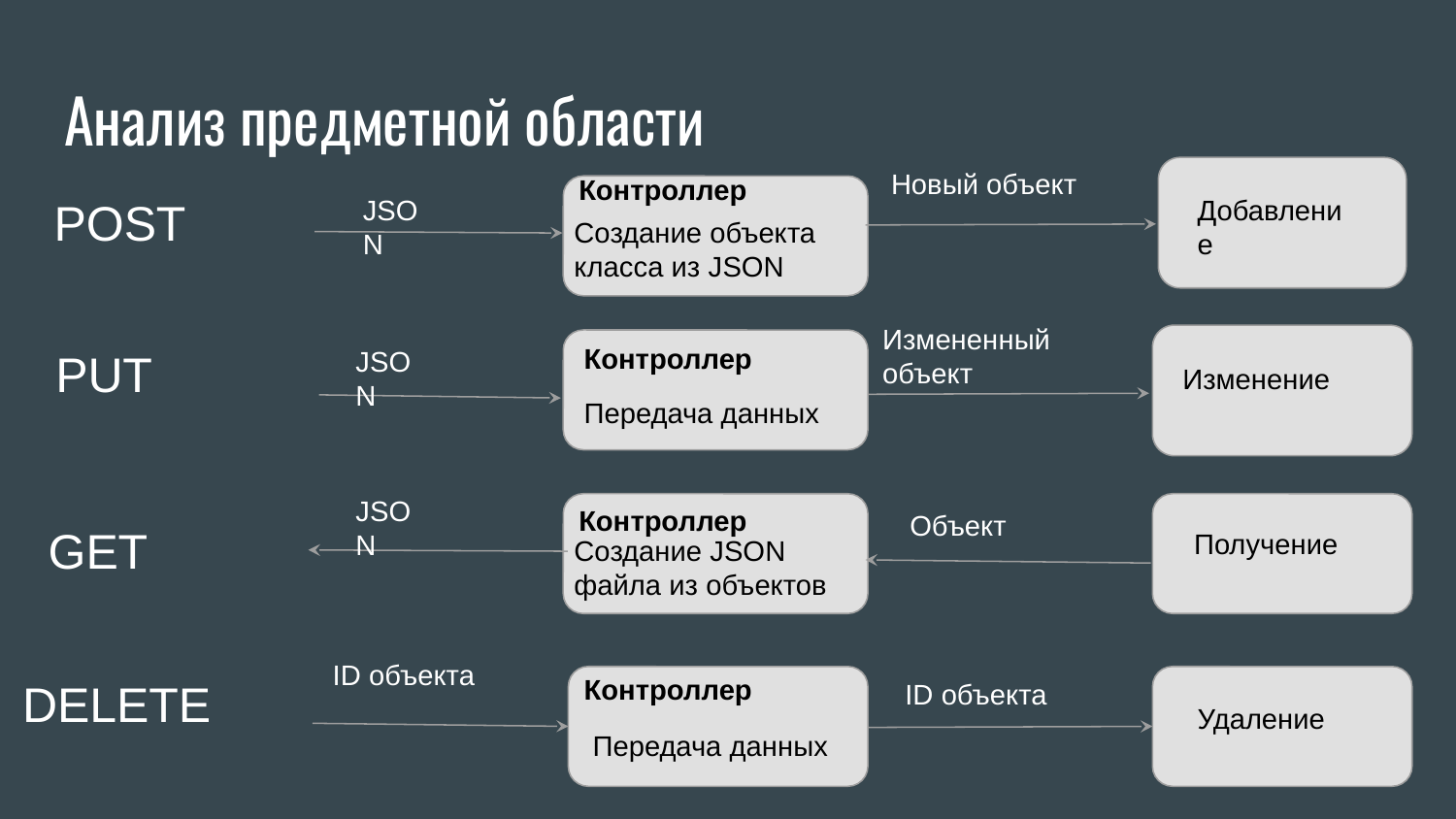

# Анализ предметной области
Новый объект

Контроллер

POST
JSON
Добавление
Создание объекта класса из JSON
Измененный объект

Контроллер

JSON
PUT

Изменение
Передача данных
JSON
Контроллер

Объект

GET
Получение
Создание JSON файла из объектов
ID объекта
Контроллер

DELETE
ID объекта

Удаление
Передача данных